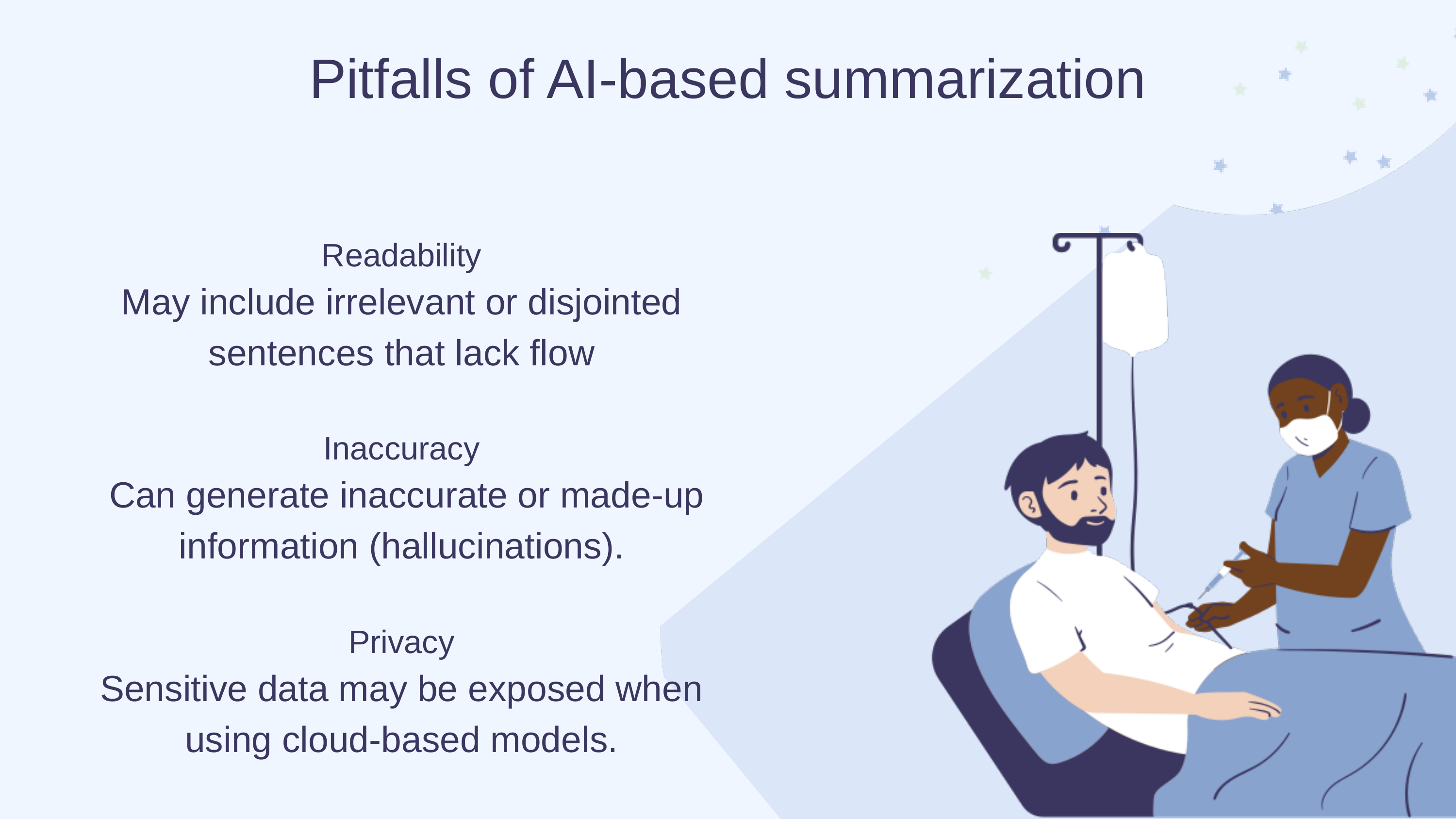

Pitfalls of AI-based summarization
Readability

May include irrelevant or disjointed sentences that lack flow
Inaccuracy
 Can generate inaccurate or made-up information (hallucinations).
Privacy
Sensitive data may be exposed when using cloud-based models.